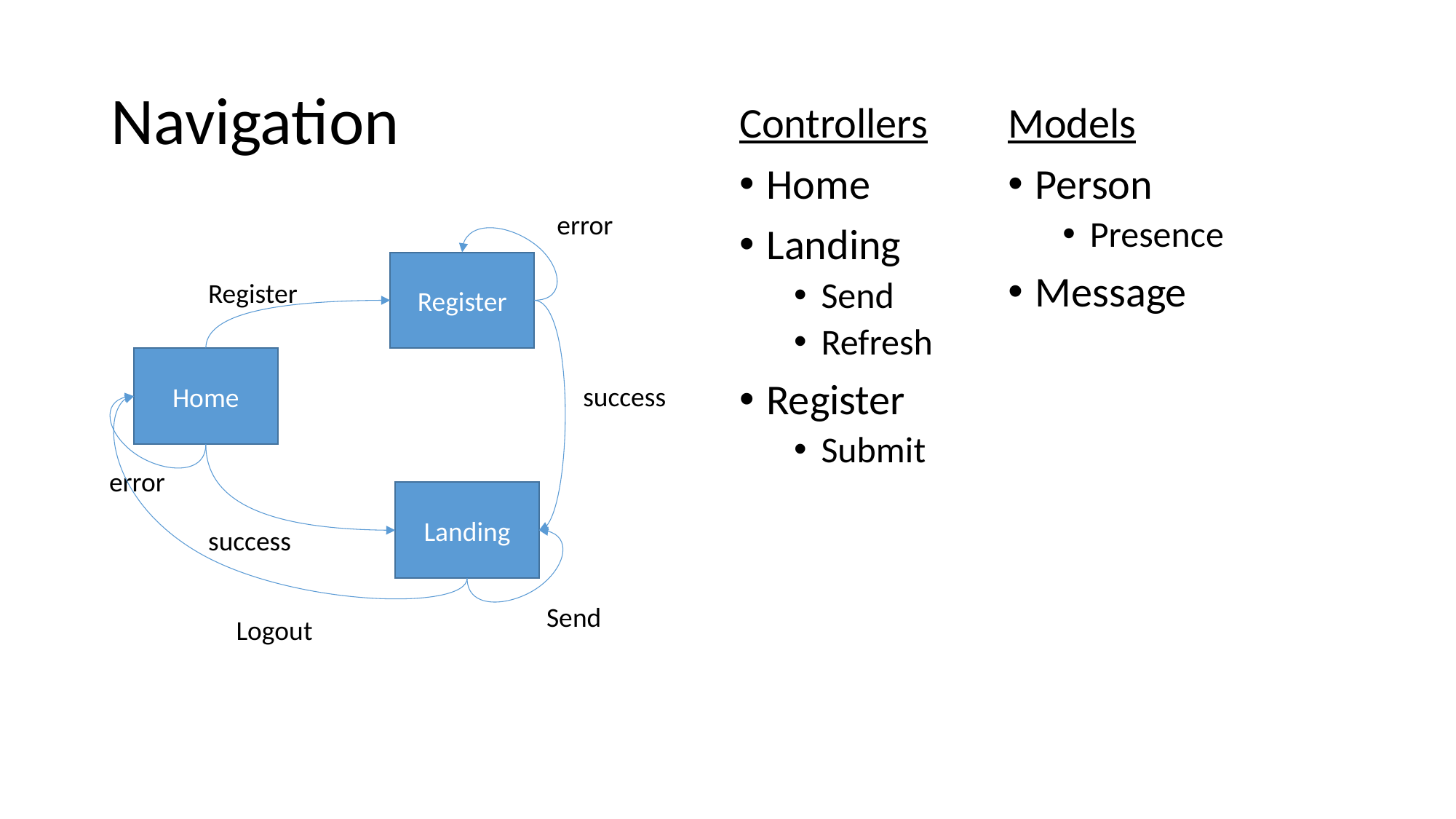

# Navigation
Controllers
Home
Landing
Send
Refresh
Register
Submit

Models
Person
Presence
Message

error
Register
Register
Home
success
error
Landing
success
Send
Logout